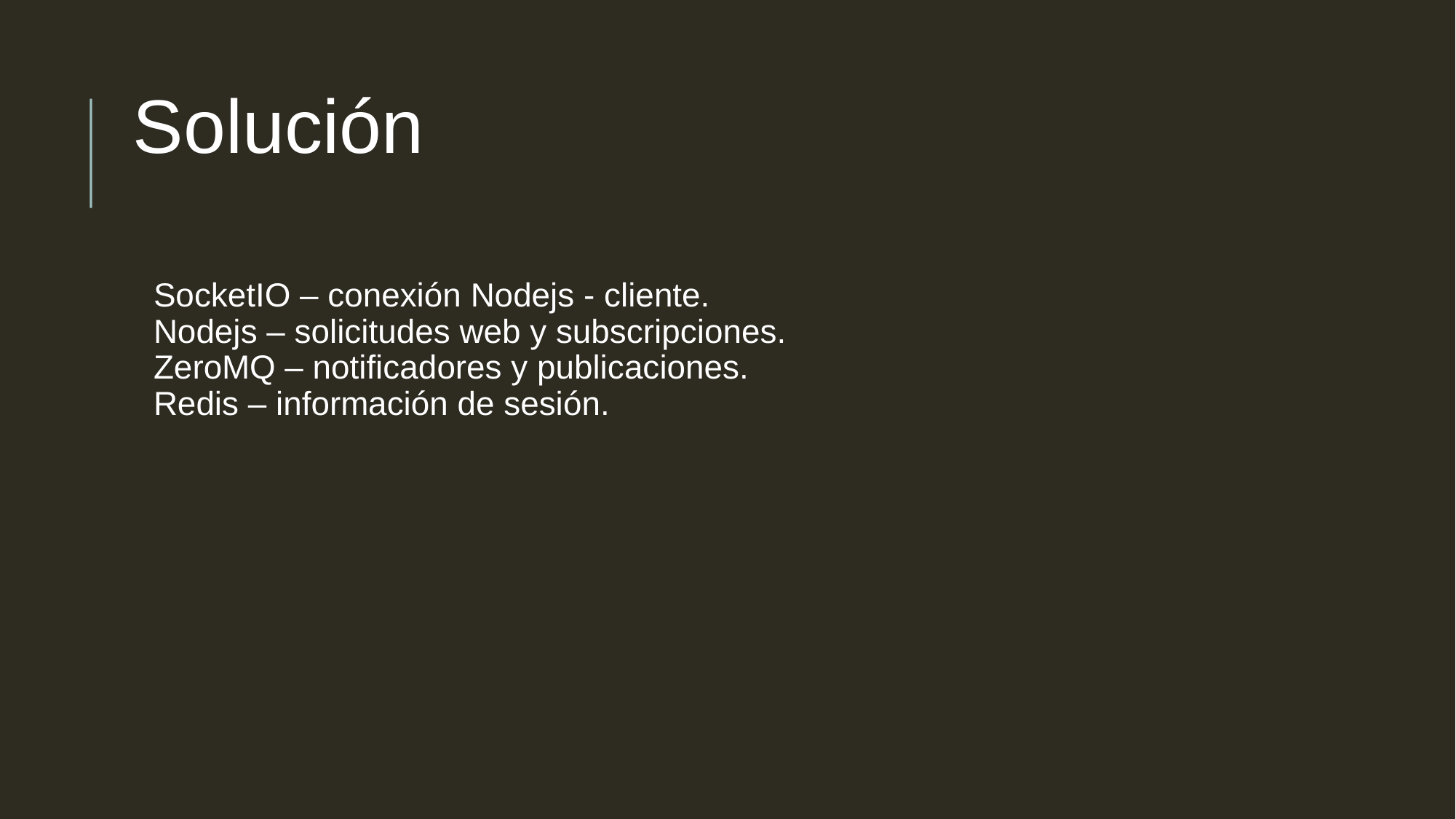

Solución

SocketIO – conexión Nodejs - cliente.
Nodejs – solicitudes web y subscripciones.
ZeroMQ – notificadores y publicaciones.
Redis – información de sesión.